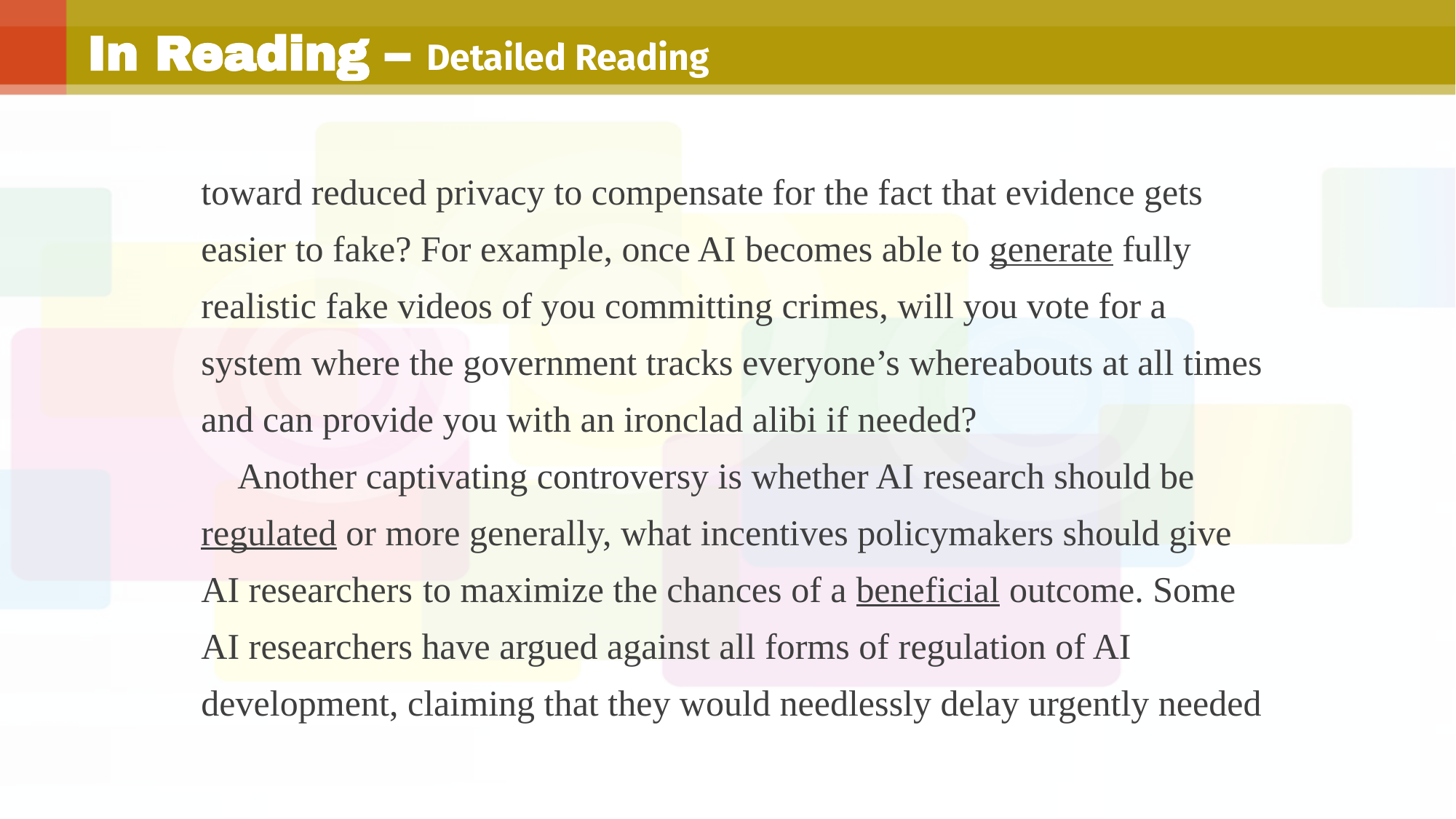

In Reading – Detailed Reading
toward reduced privacy to compensate for the fact that evidence gets easier to fake? For example, once AI becomes able to generate fully realistic fake videos of you committing crimes, will you vote for a system where the government tracks everyone’s whereabouts at all times and can provide you with an ironclad alibi if needed?
    Another captivating controversy is whether AI research should be regulated or more generally, what incentives policymakers should give AI researchers to maximize the chances of a beneficial outcome. Some AI researchers have argued against all forms of regulation of AI development, claiming that they would needlessly delay urgently needed